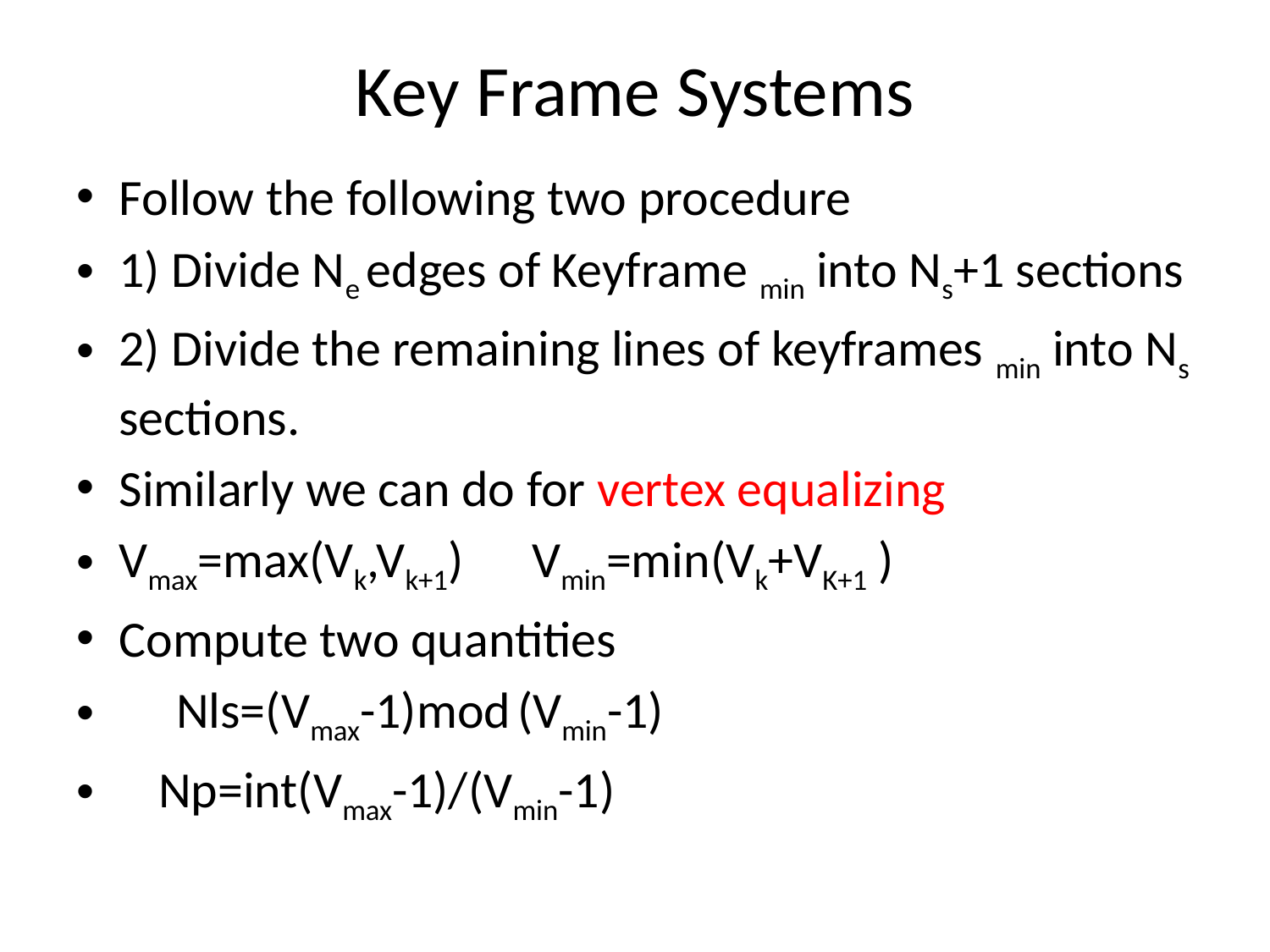

# Key Frame Systems
Follow the following two procedure
1) Divide Ne edges of Keyframe min into Ns+1 sections
2) Divide the remaining lines of keyframes min into Ns sections.
Similarly we can do for vertex equalizing
Vmax=max(Vk,Vk+1)      Vmin=min(Vk+VK+1 )
Compute two quantities
     Nls=(Vmax-1)mod (Vmin-1)
      Np=int(Vmax-1)/(Vmin-1)